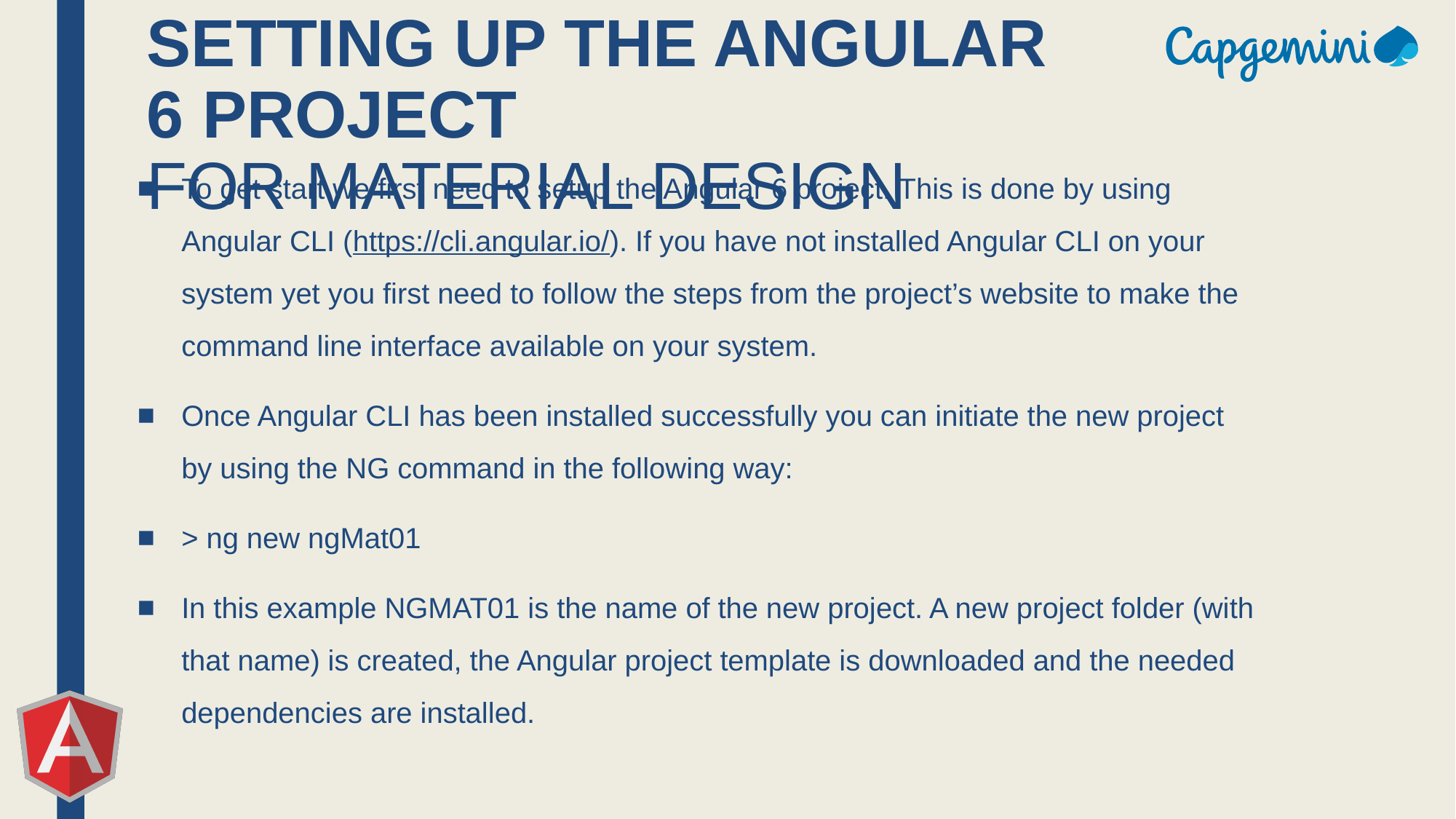

# Setting Up The Angular 6 Project for Material design
To get start we first need to setup the Angular 6 project. This is done by using Angular CLI (https://cli.angular.io/). If you have not installed Angular CLI on your system yet you first need to follow the steps from the project’s website to make the command line interface available on your system.
Once Angular CLI has been installed successfully you can initiate the new project by using the NG command in the following way:
> ng new ngMat01
In this example NGMAT01 is the name of the new project. A new project folder (with that name) is created, the Angular project template is downloaded and the needed dependencies are installed.